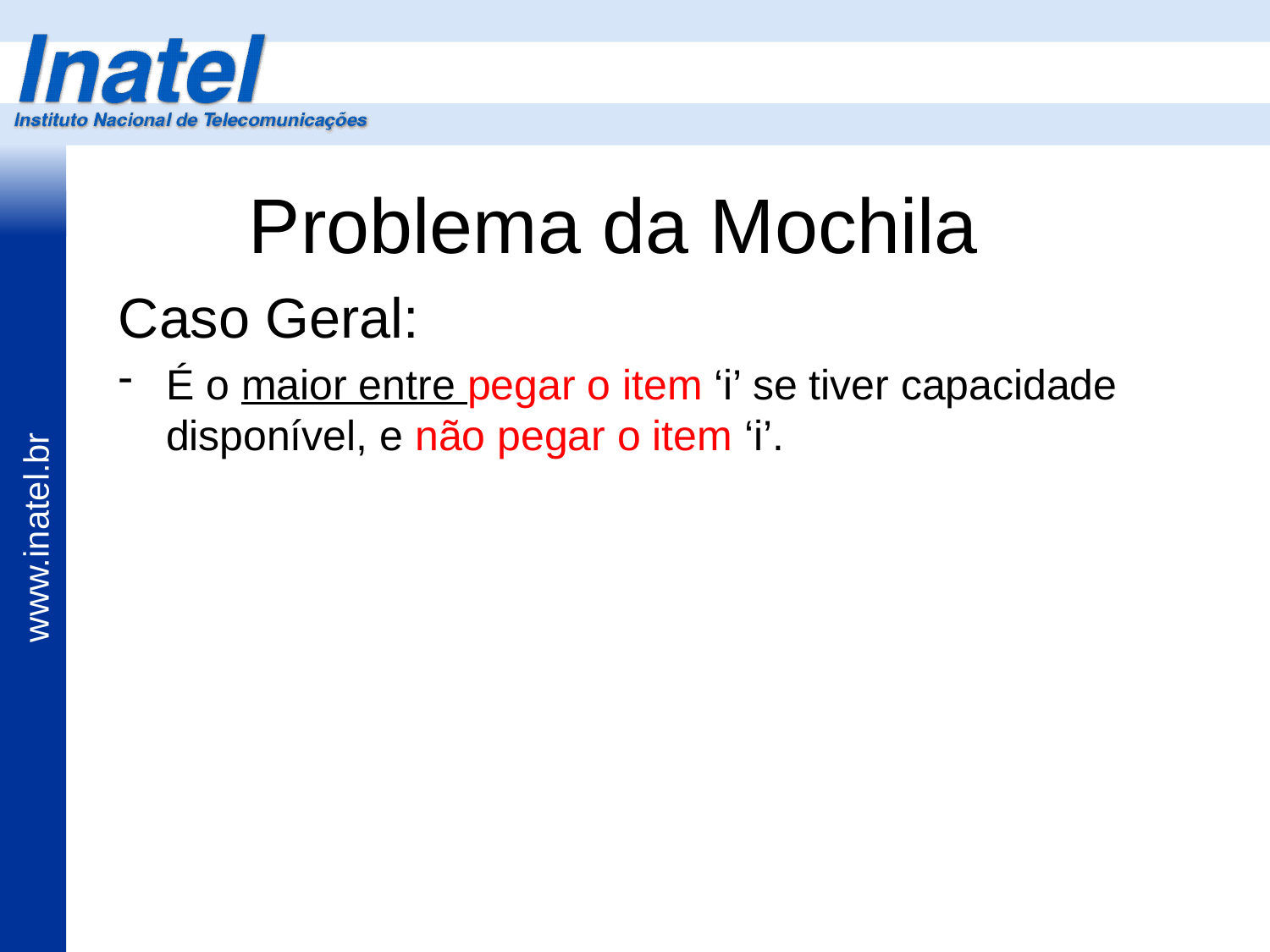

# Problema da Mochila
Caso Geral:
É o maior entre pegar o item ‘i’ se tiver capacidade disponível, e não pegar o item ‘i’.